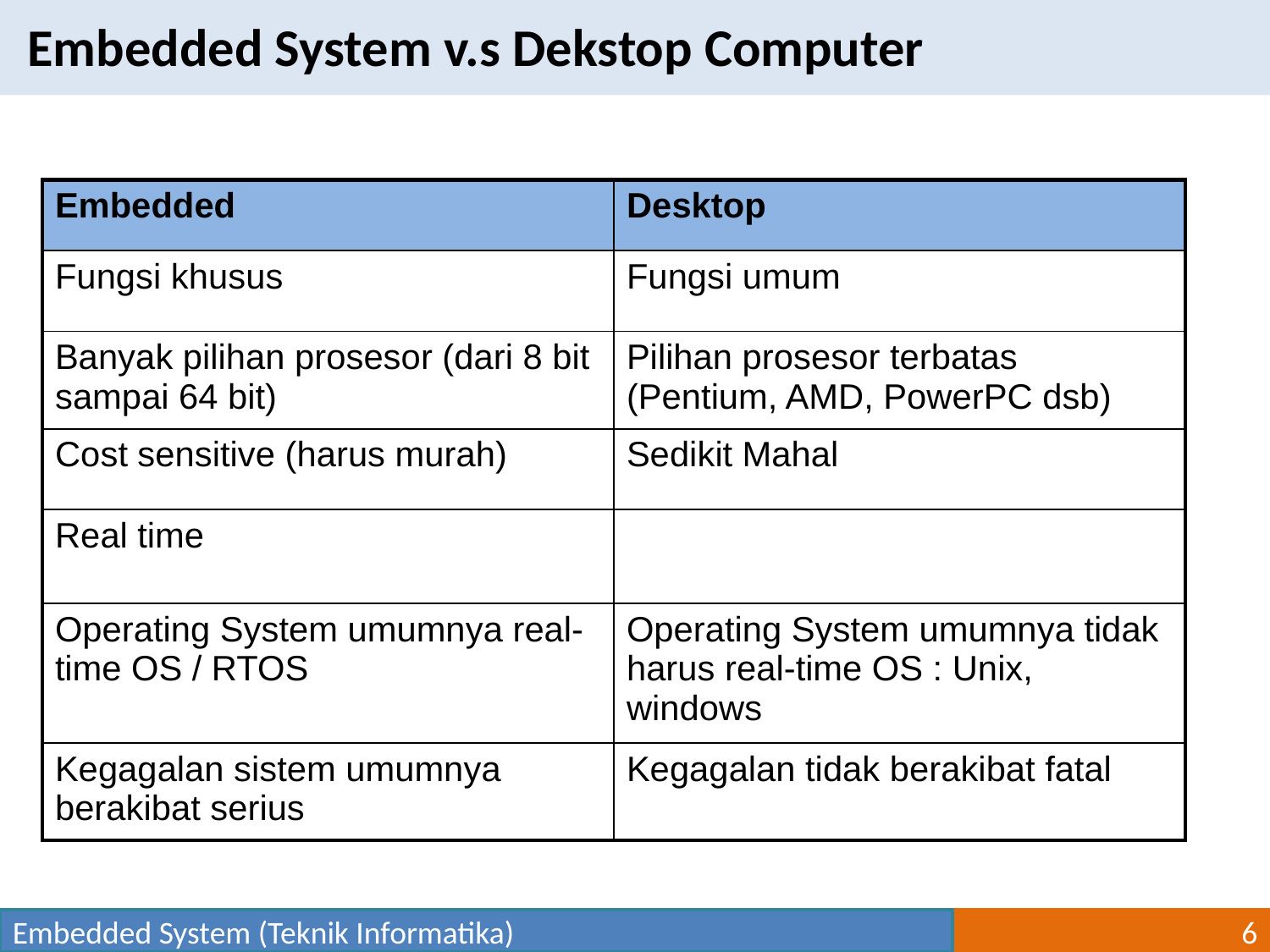

Embedded System v.s Dekstop Computer
| Embedded | Desktop |
| --- | --- |
| Fungsi khusus | Fungsi umum |
| Banyak pilihan prosesor (dari 8 bit sampai 64 bit) | Pilihan prosesor terbatas (Pentium, AMD, PowerPC dsb) |
| Cost sensitive (harus murah) | Sedikit Mahal |
| Real time |  |
| Operating System umumnya real-time OS / RTOS | Operating System umumnya tidak harus real-time OS : Unix, windows |
| Kegagalan sistem umumnya berakibat serius | Kegagalan tidak berakibat fatal |
Embedded System (Teknik Informatika)
6